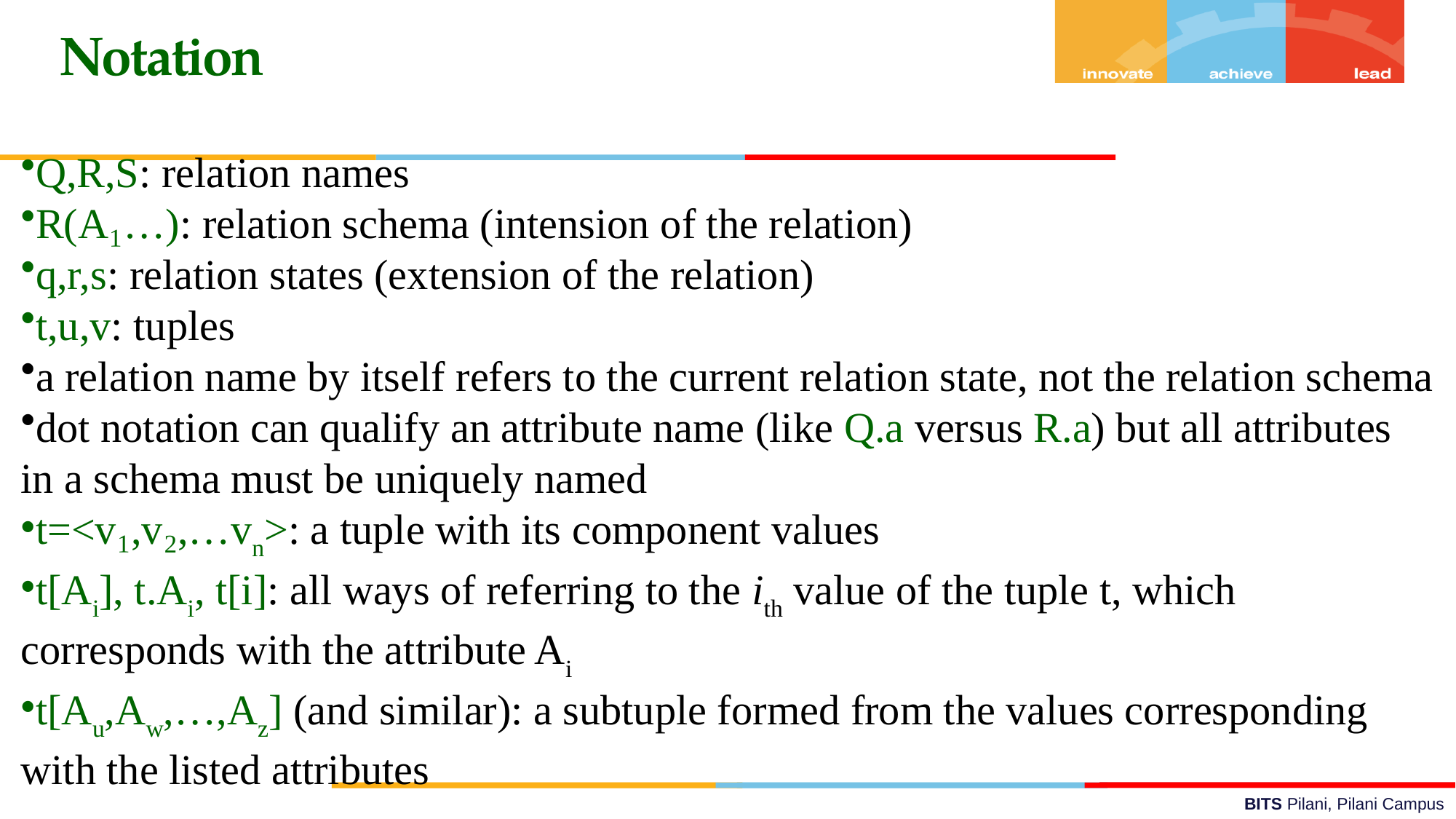

Notation

Q,R,S: relation names
R(A₁…): relation schema (intension of the relation)
q,r,s: relation states (extension of the relation)
t,u,v: tuples
a relation name by itself refers to the current relation state, not the relation schema
dot notation can qualify an attribute name (like Q.a versus R.a) but all attributes in a schema must be uniquely named
t=<v₁,v₂,…vn>: a tuple with its component values
t[Ai], t.Ai, t[i]: all ways of referring to the ith value of the tuple t, which corresponds with the attribute Ai
t[Au,Aw,…,Az] (and similar): a subtuple formed from the values corresponding with the listed attributes